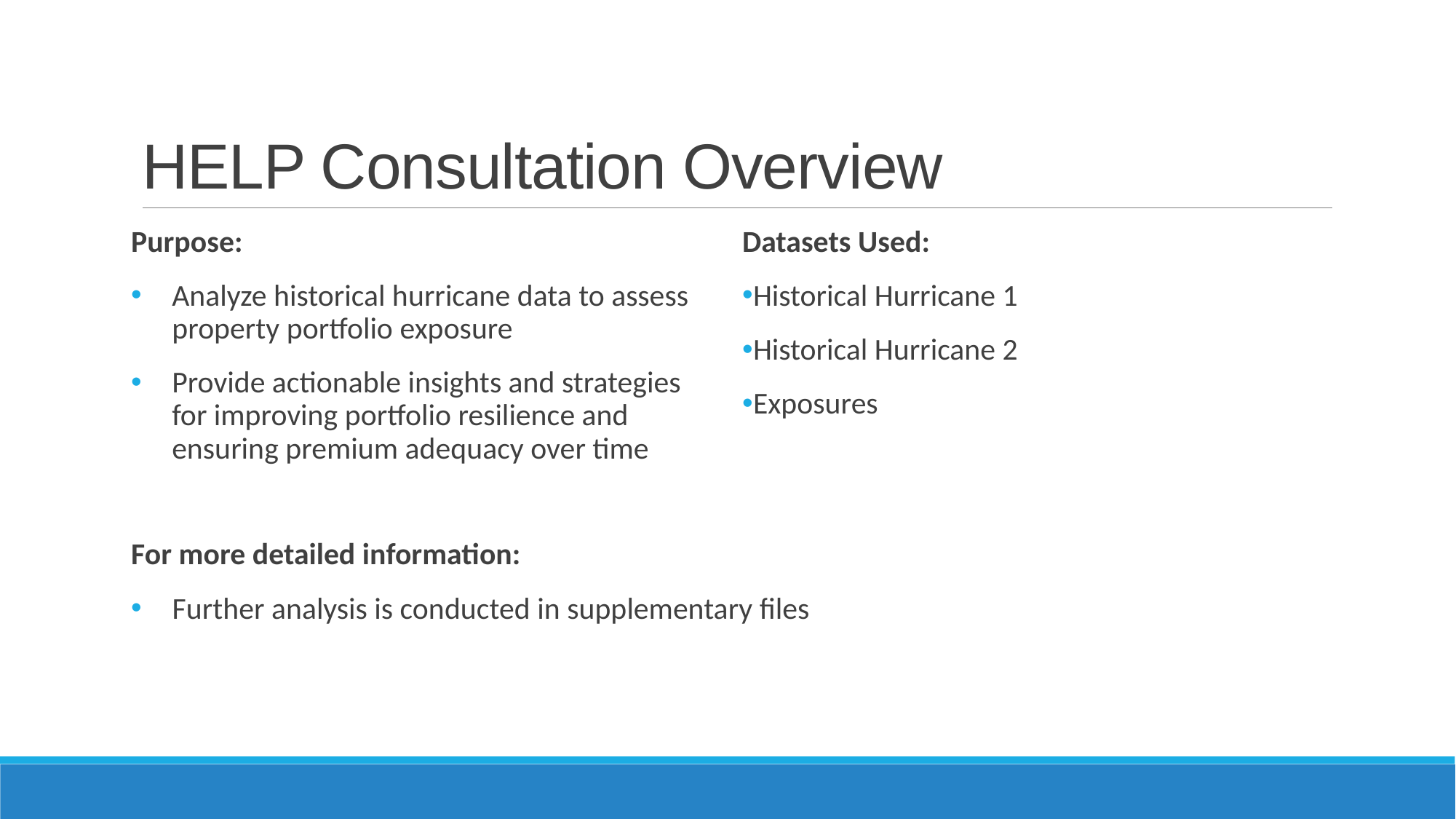

# HELP Consultation Overview
Purpose:
Analyze historical hurricane data to assess property portfolio exposure
Provide actionable insights and strategies for improving portfolio resilience and ensuring premium adequacy over time
Datasets Used:
Historical Hurricane 1
Historical Hurricane 2
Exposures

For more detailed information:
Further analysis is conducted in supplementary files